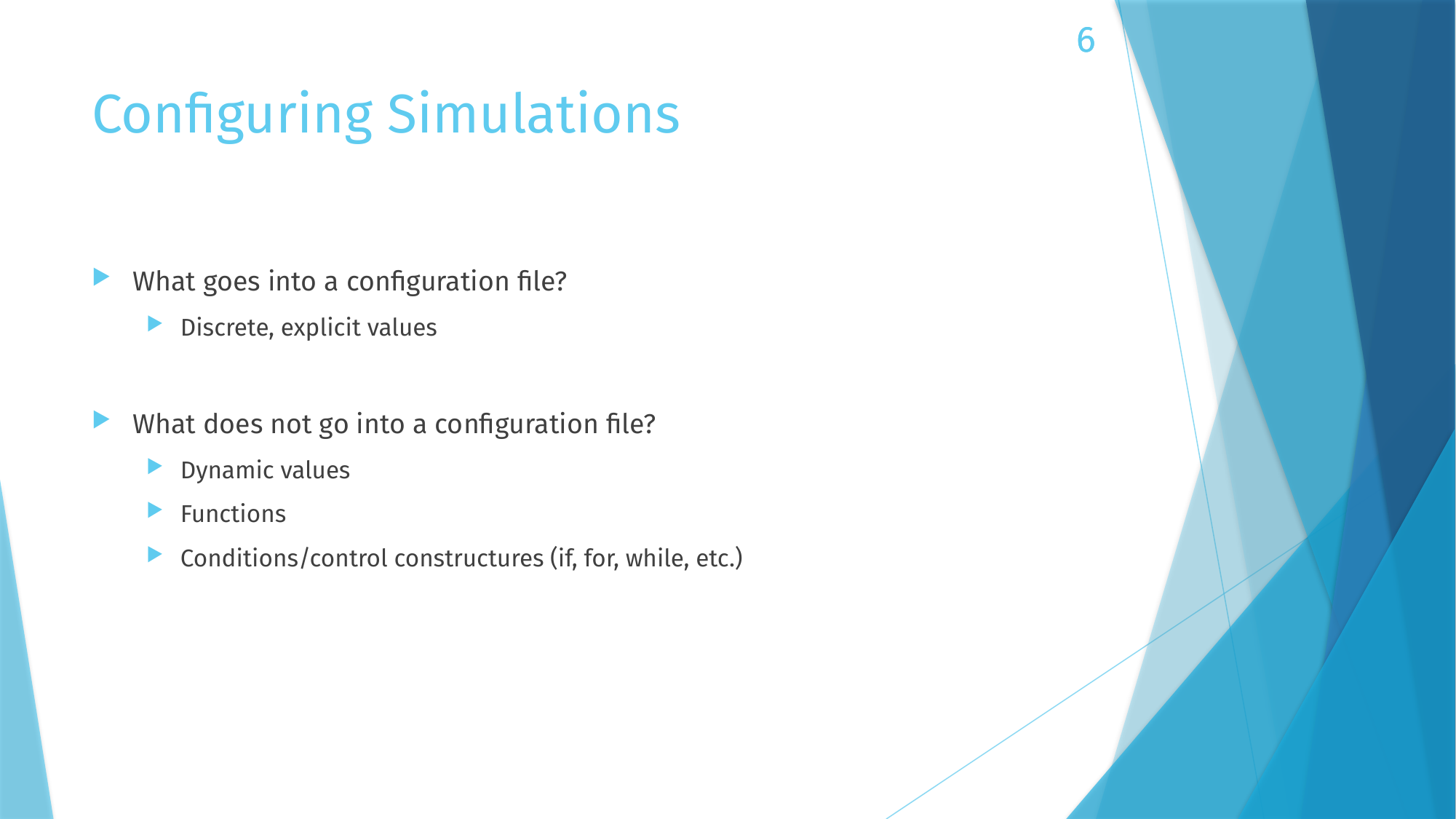

# Configuring Simulations

What goes into a configuration file?
Discrete, explicit values

What does not go into a configuration file?
Dynamic values
Functions
Conditions/control constructures (if, for, while, etc.)